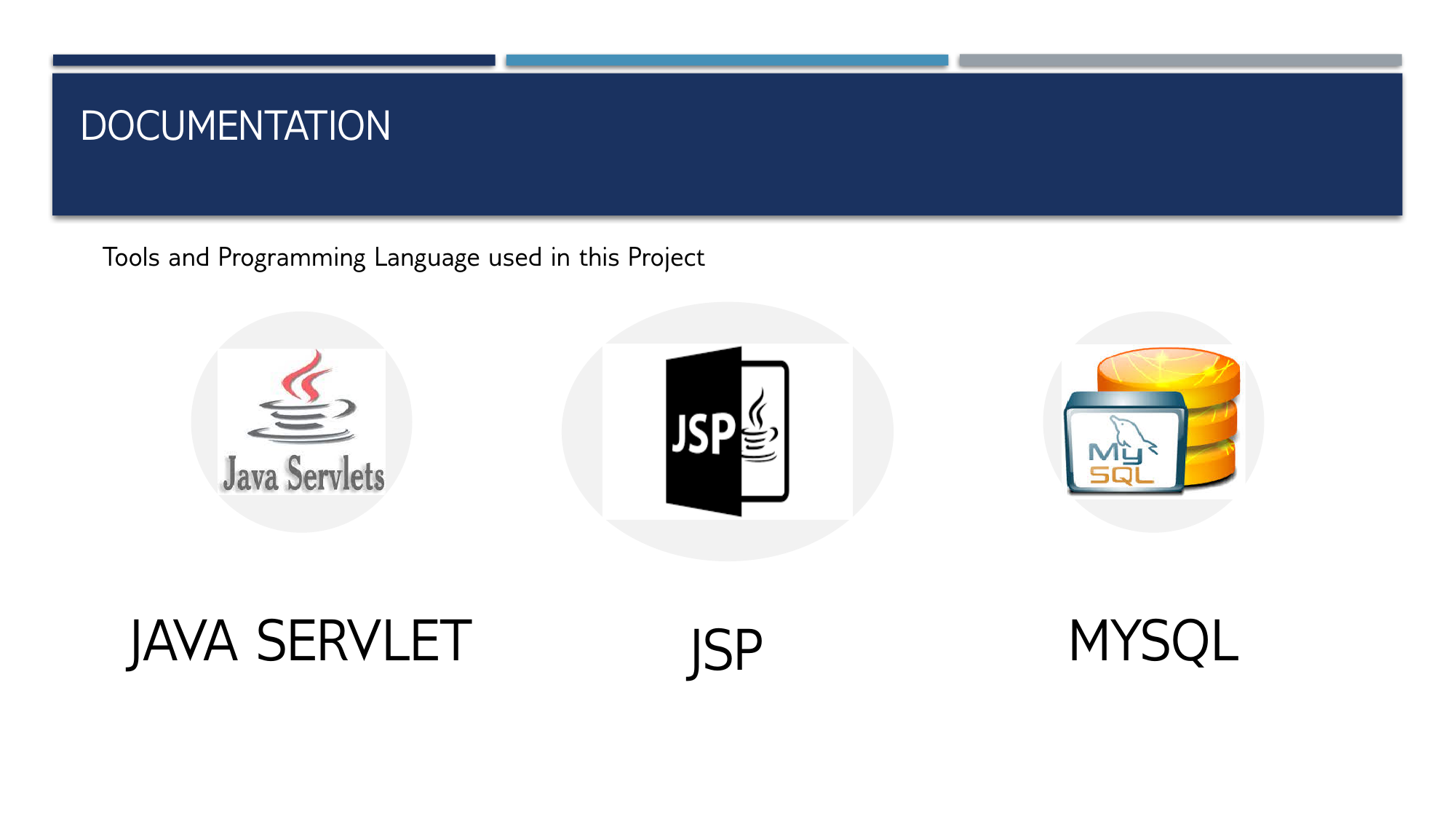

# Documentation
Tools and Programming Language used in this Project
Java Servlet
JSP
MYSQL